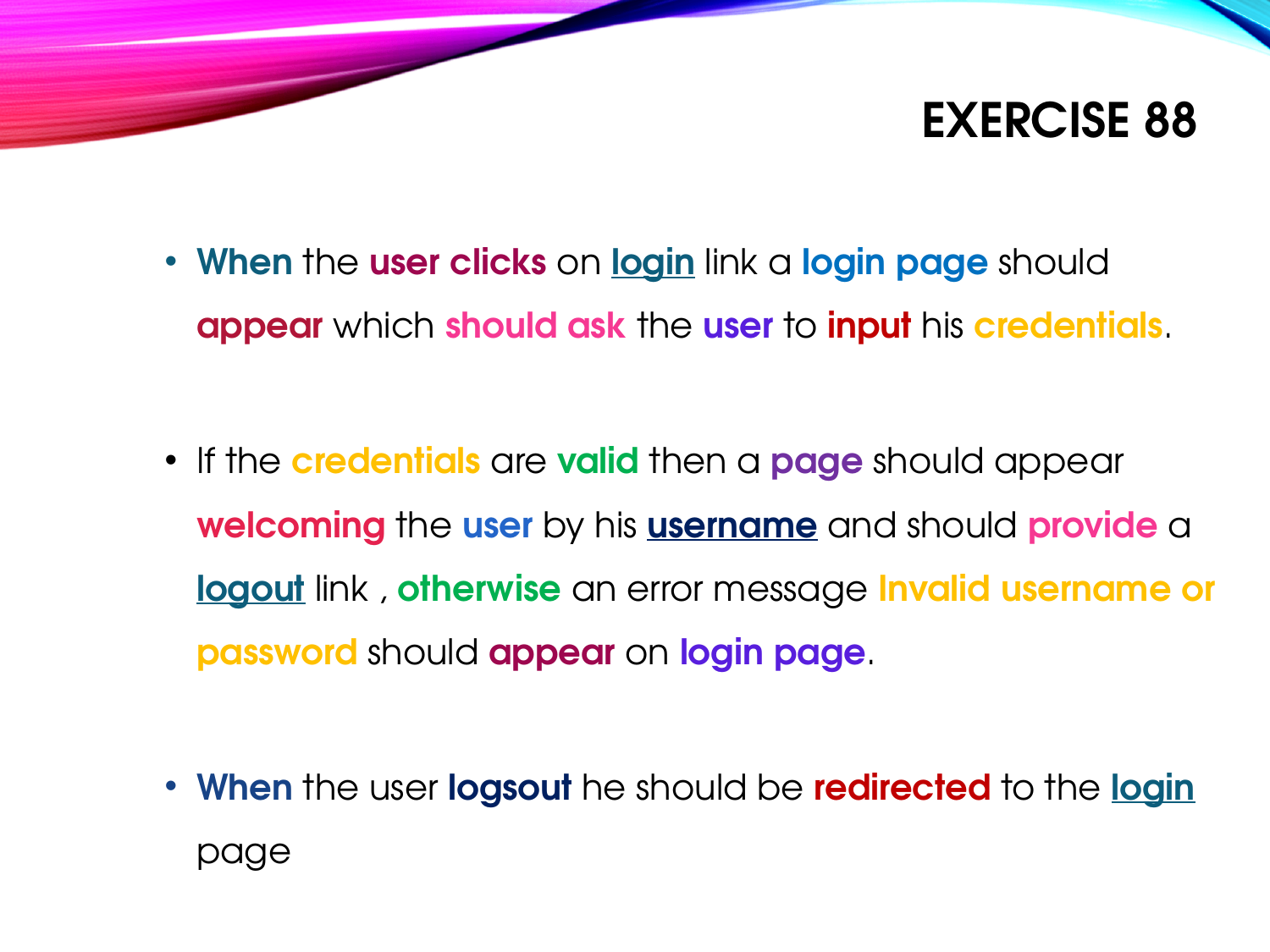

# Exercise 88
When the user clicks on login link a login page should appear which should ask the user to input his credentials.

If the credentials are valid then a page should appear welcoming the user by his username and should provide a logout link , otherwise an error message Invalid username or password should appear on login page.

When the user logsout he should be redirected to the login page